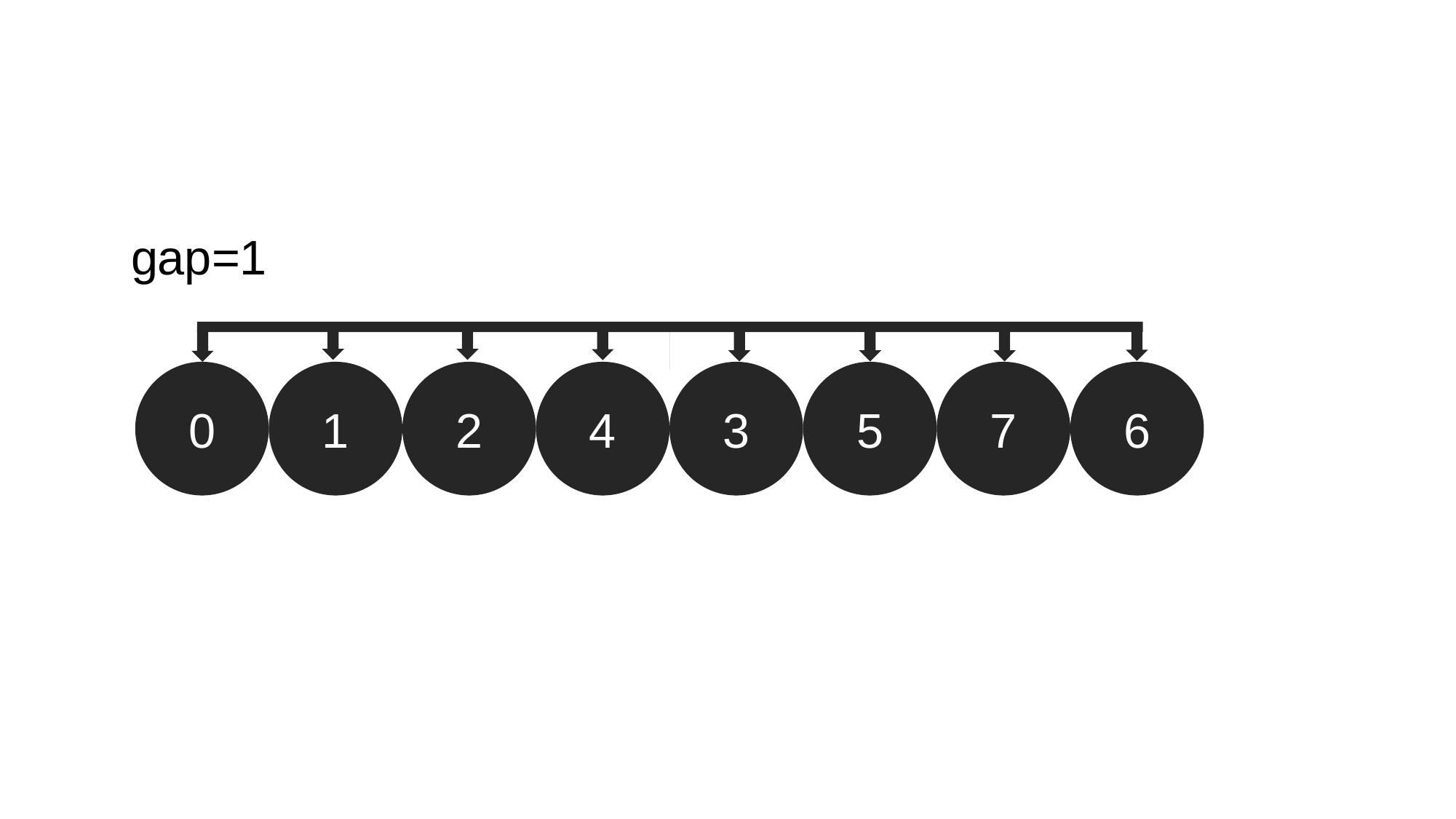

gap=1

5
7
6
3
1
2
4
0